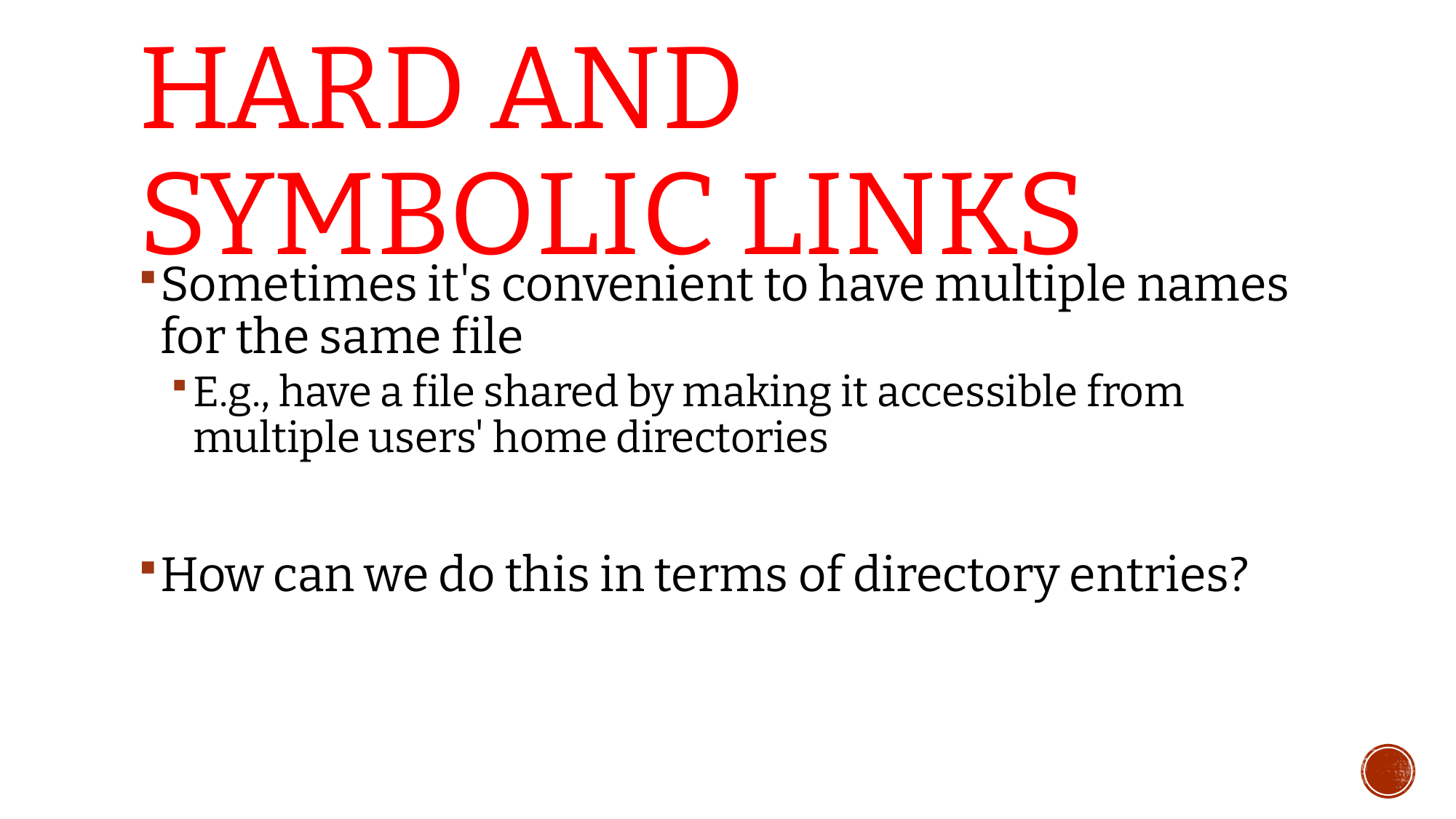

# Hard and Symbolic Links
Sometimes it's convenient to have multiple names for the same file
E.g., have a file shared by making it accessible from multiple users' home directories

How can we do this in terms of directory entries?